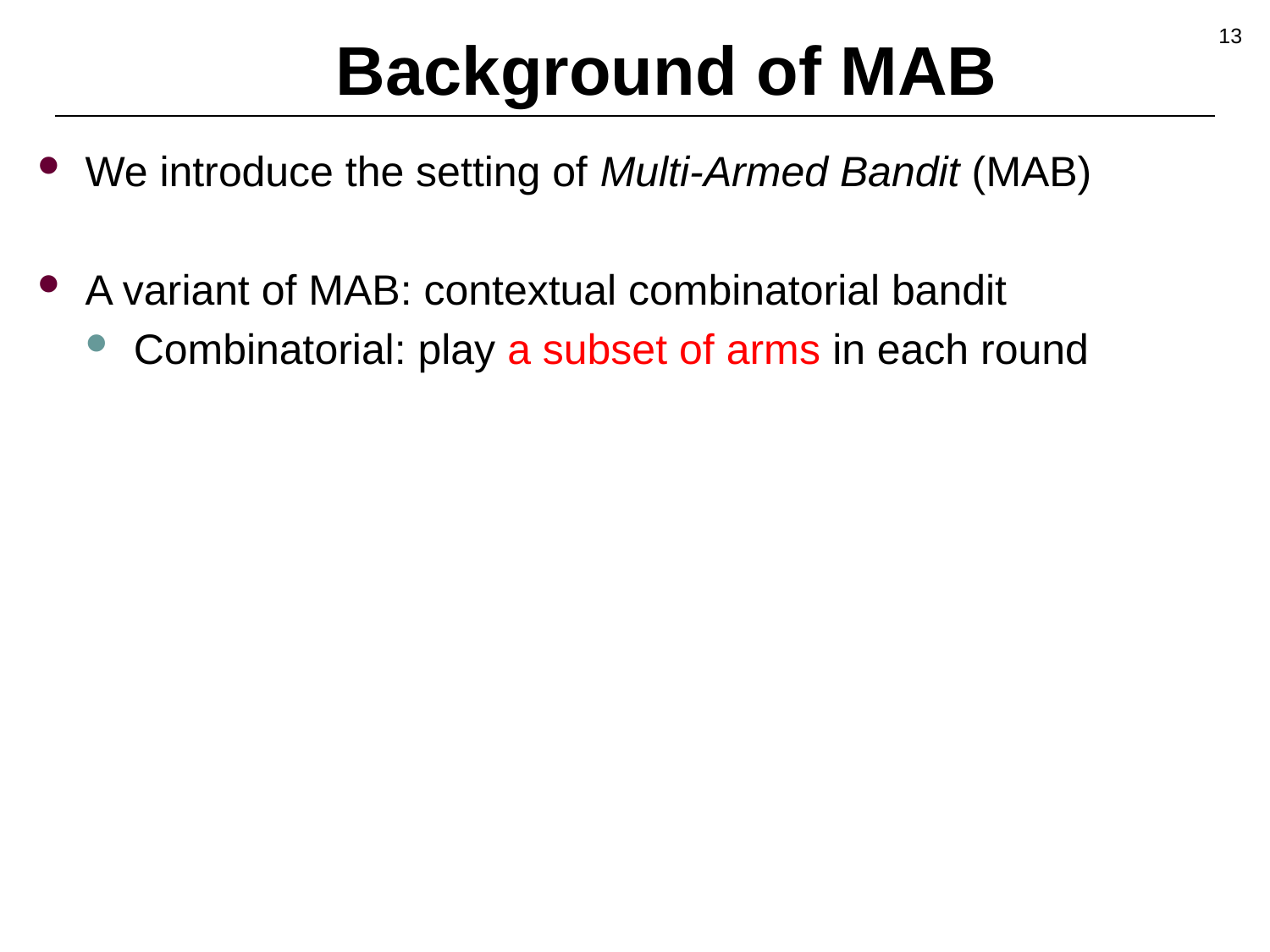

13
# Background of MAB
We introduce the setting of Multi-Armed Bandit (MAB)

A variant of MAB: contextual combinatorial bandit
Combinatorial: play a subset of arms in each round